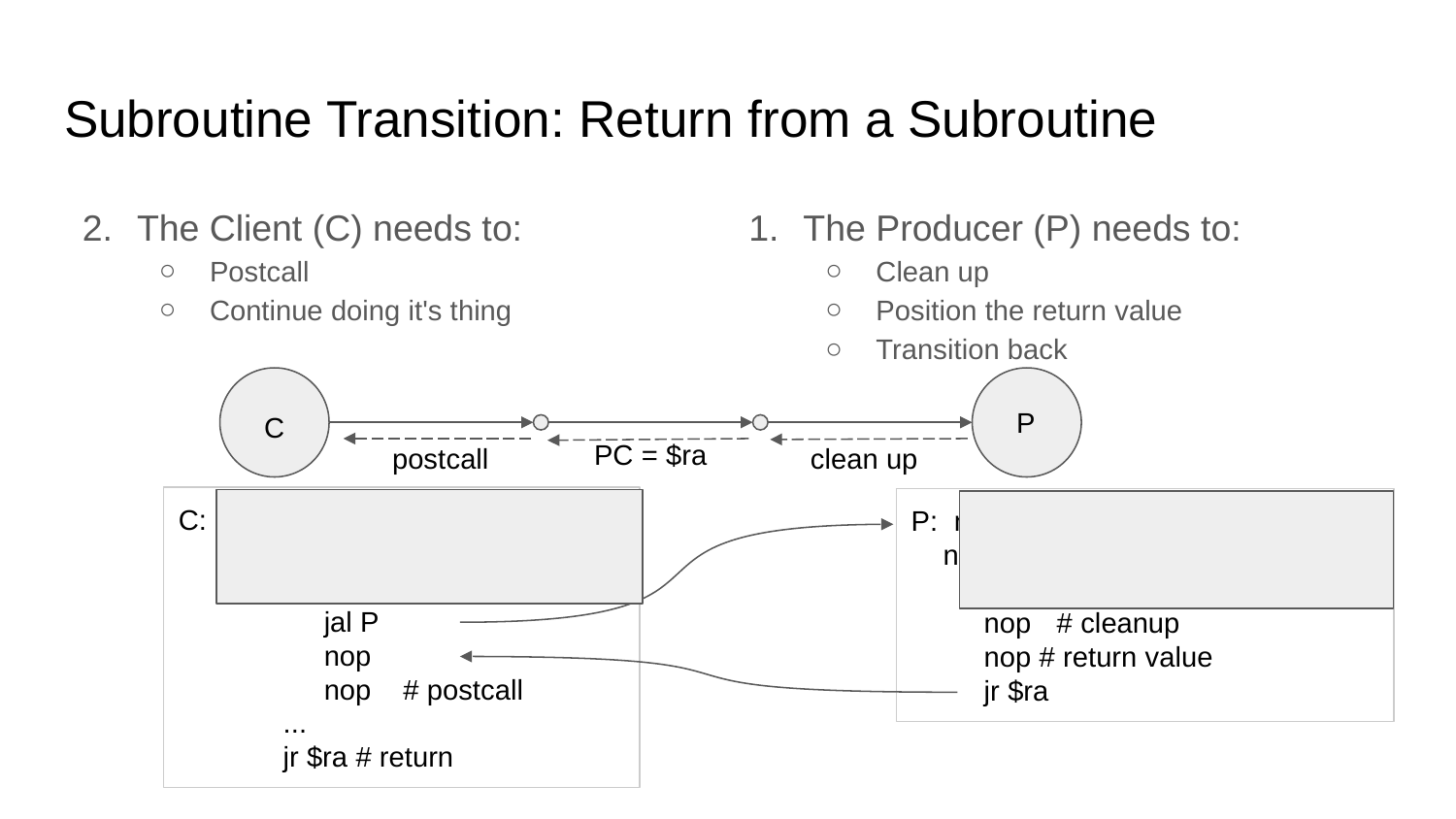

# Subroutine Transition: Return from a Subroutine
The Client (C) needs to:
Postcall
Continue doing it's thing

The Producer (P) needs to:
Clean up
Position the return value
Transition back

P
C

PC = $ra
postcall
clean up
C:	nop
	...
	nop    # precall
	jal P
	nop
	nop    # postcall
    ...
    jr $ra # return
P:  nop
    nop  # set up
...
nop 	# cleanup
nop # return value
jr $ra